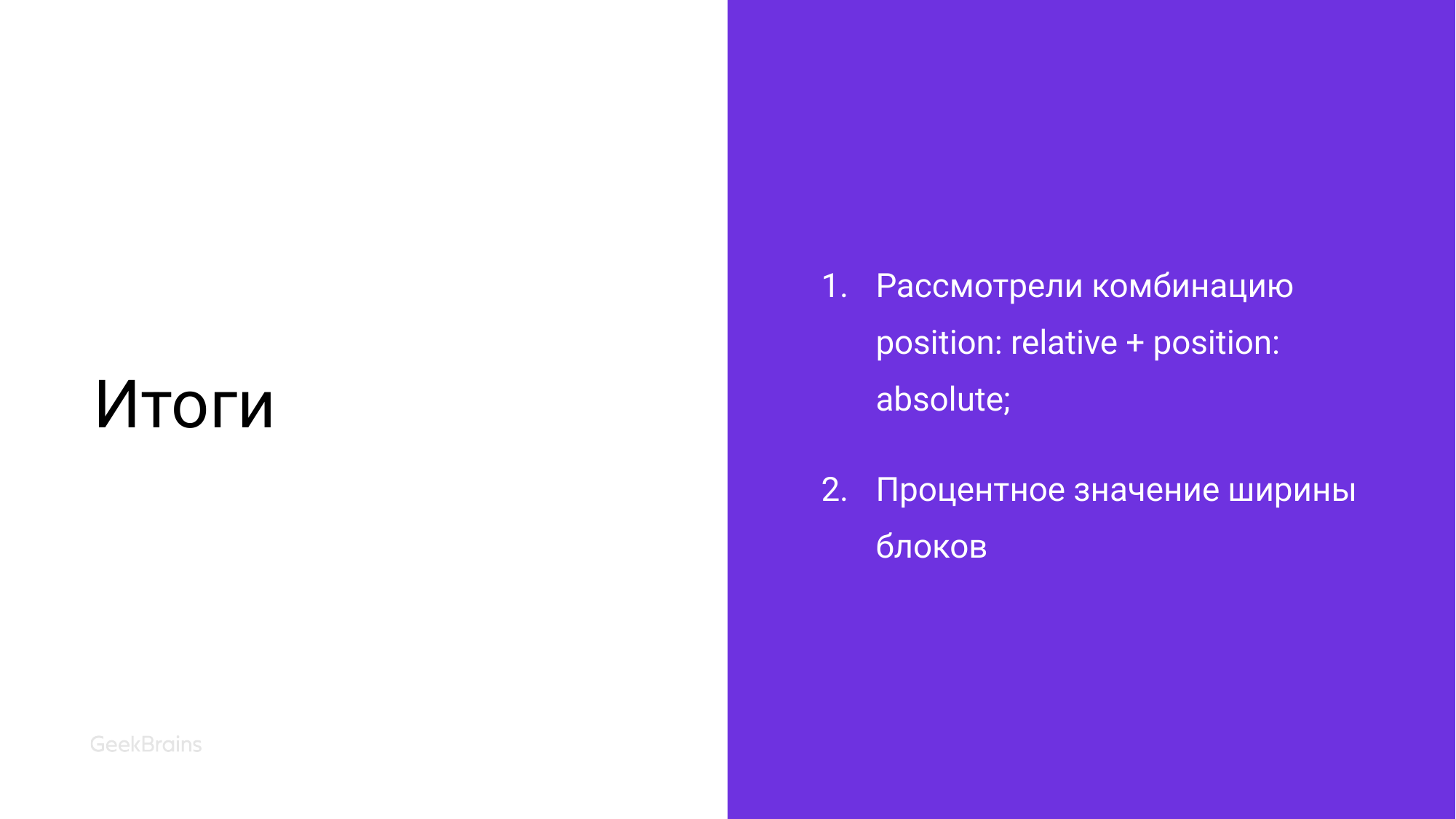

# Итоги
Рассмотрели комбинацию position: relative + position: absolute;
Процентное значение ширины блоков